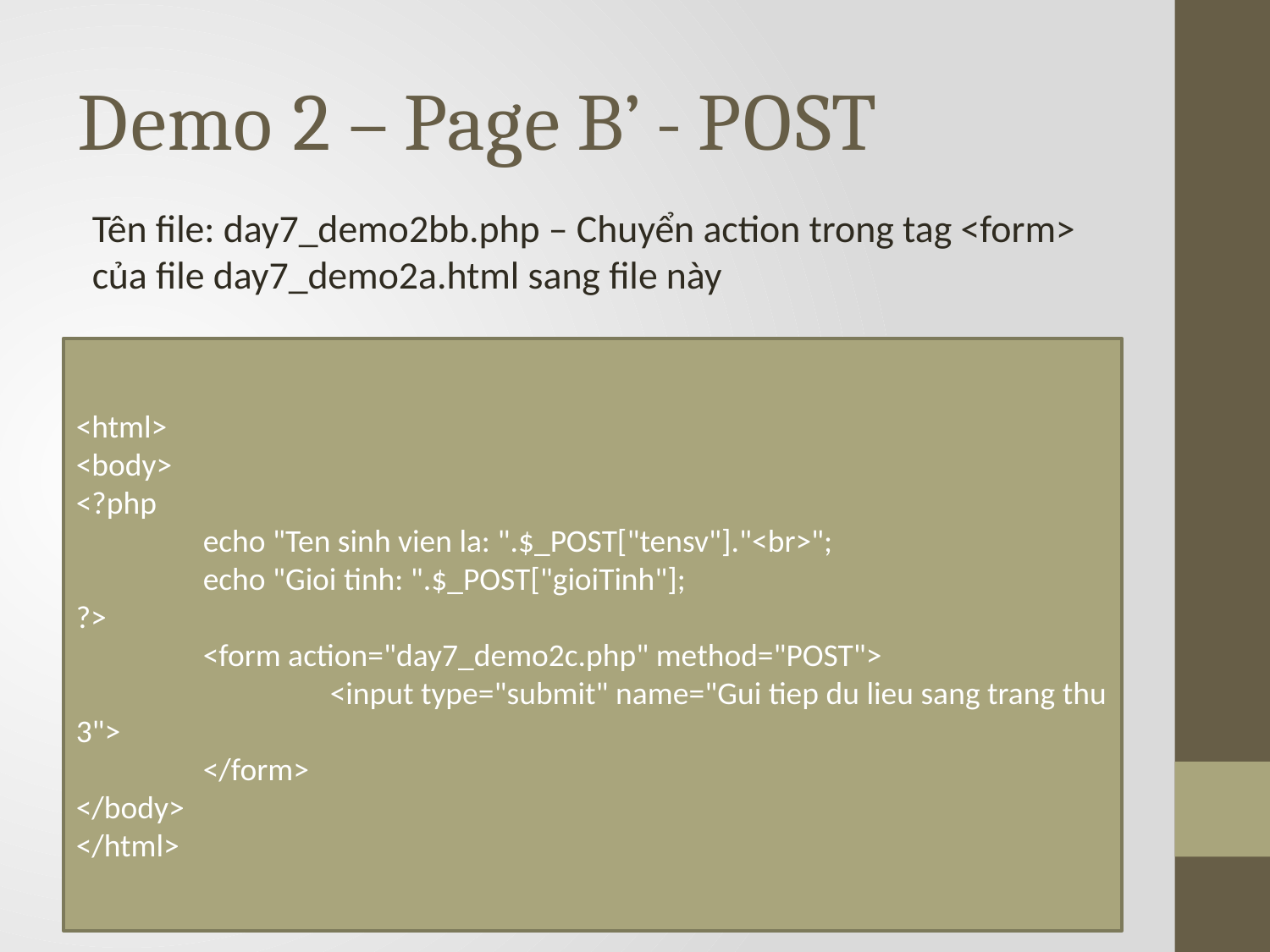

# Demo 2 – Page B’ - POST
Tên file: day7_demo2bb.php – Chuyển action trong tag <form> của file day7_demo2a.html sang file này
<html>
<body>
<?php
	echo "Ten sinh vien la: ".$_POST["tensv"]."<br>";
	echo "Gioi tinh: ".$_POST["gioiTinh"];
?>
	<form action="day7_demo2c.php" method="POST">
		<input type="submit" name="Gui tiep du lieu sang trang thu 3">
	</form>
</body>
</html>